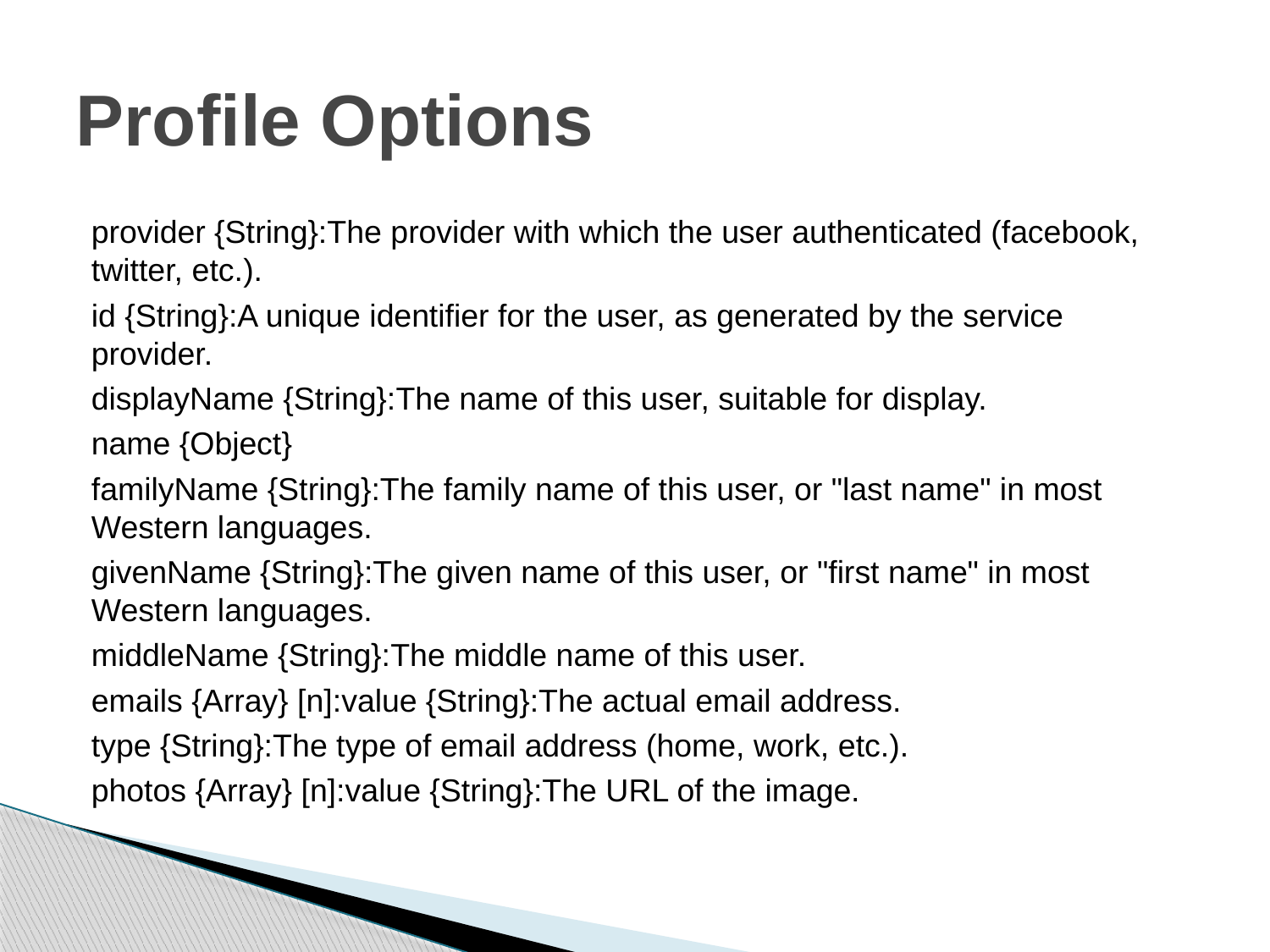

# Profile Options
provider {String}:The provider with which the user authenticated (facebook, twitter, etc.).
id {String}:A unique identifier for the user, as generated by the service provider.
displayName {String}:The name of this user, suitable for display.
name {Object}
familyName {String}:The family name of this user, or "last name" in most Western languages.
givenName {String}:The given name of this user, or "first name" in most Western languages.
middleName {String}:The middle name of this user.
emails {Array} [n]:value {String}:The actual email address.
type {String}:The type of email address (home, work, etc.).
photos {Array} [n]:value {String}:The URL of the image.